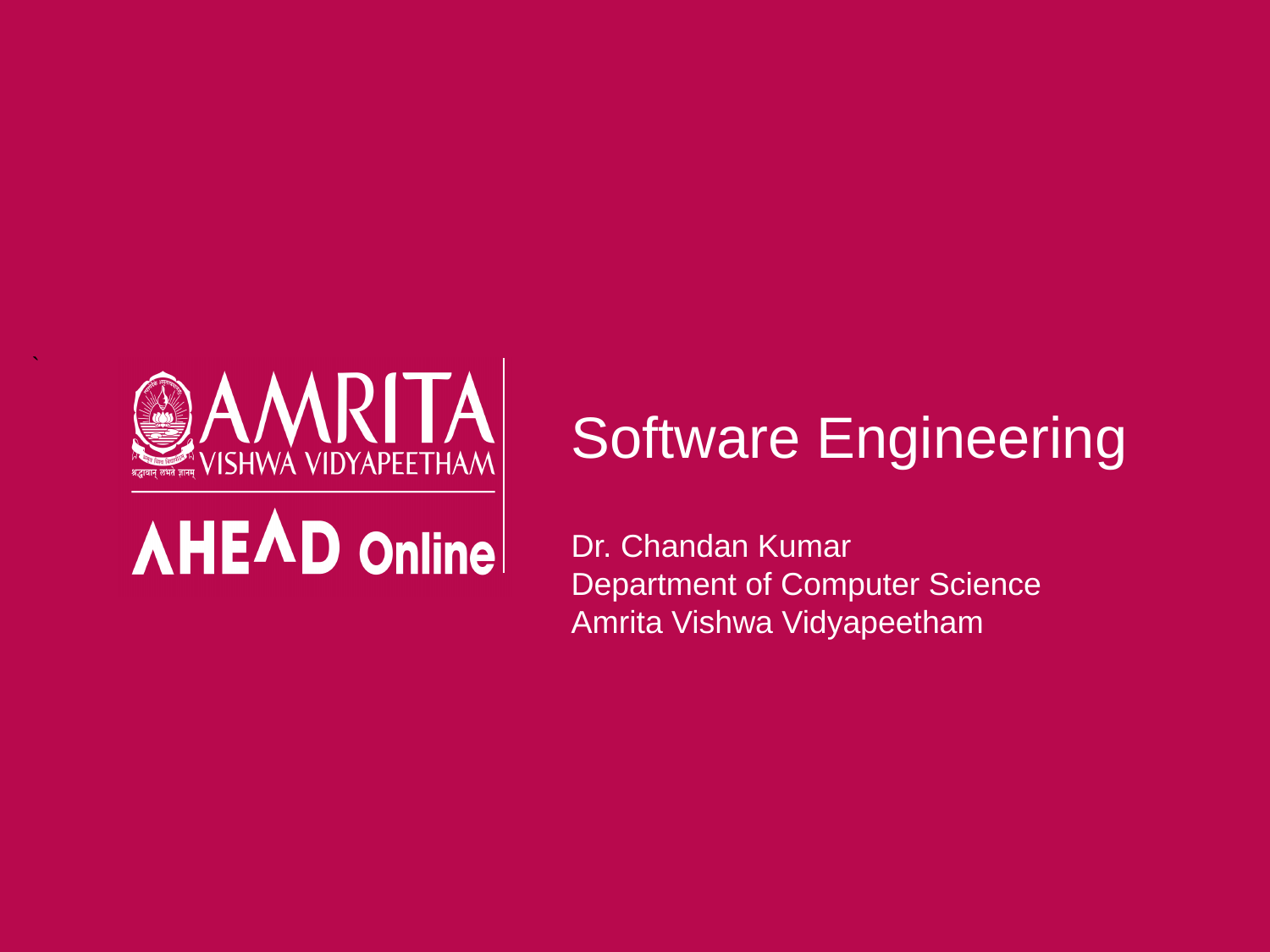

# Software Engineering
Dr. Chandan Kumar
Department of Computer Science
Amrita Vishwa Vidyapeetham